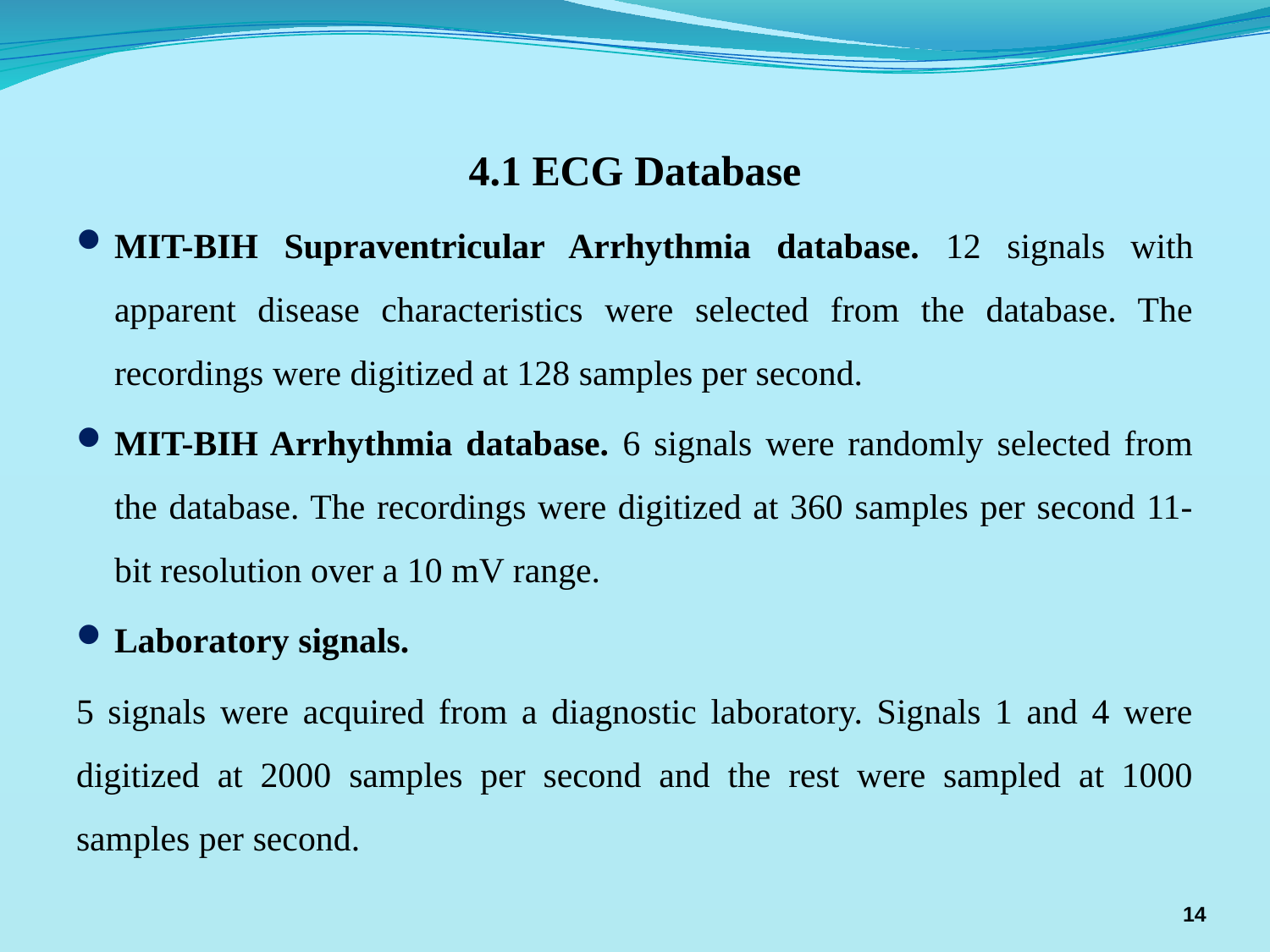

4.1 ECG Database
MIT-BIH Supraventricular Arrhythmia database. 12 signals with apparent disease characteristics were selected from the database. The recordings were digitized at 128 samples per second.
MIT-BIH Arrhythmia database. 6 signals were randomly selected from the database. The recordings were digitized at 360 samples per second 11-bit resolution over a 10 mV range.
Laboratory signals.
5 signals were acquired from a diagnostic laboratory. Signals 1 and 4 were digitized at 2000 samples per second and the rest were sampled at 1000 samples per second.

14